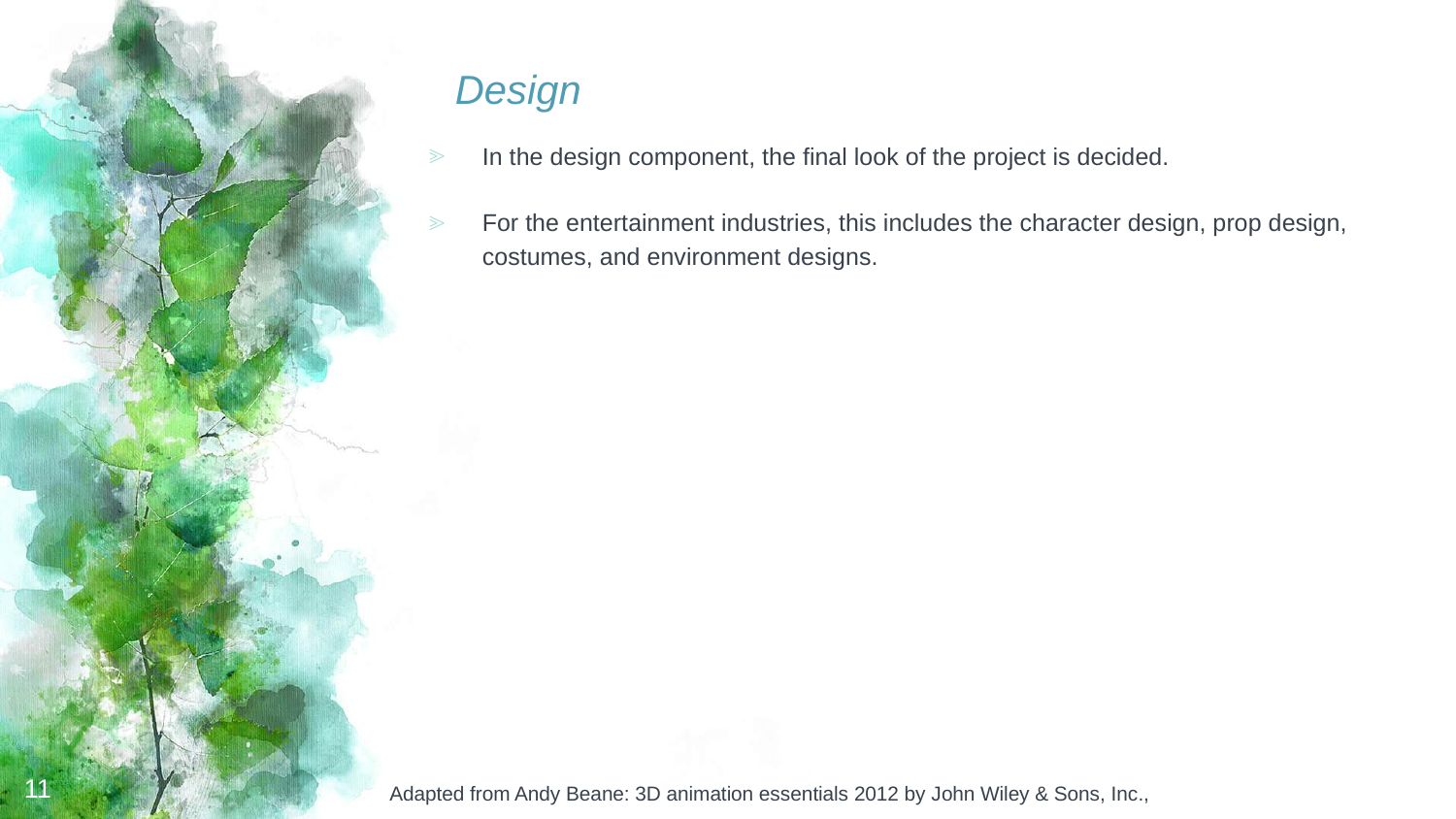

# Design
In the design component, the final look of the project is decided.

For the entertainment industries, this includes the character design, prop design, costumes, and environment designs.
11
Adapted from Andy Beane: 3D animation essentials 2012 by John Wiley & Sons, Inc.,